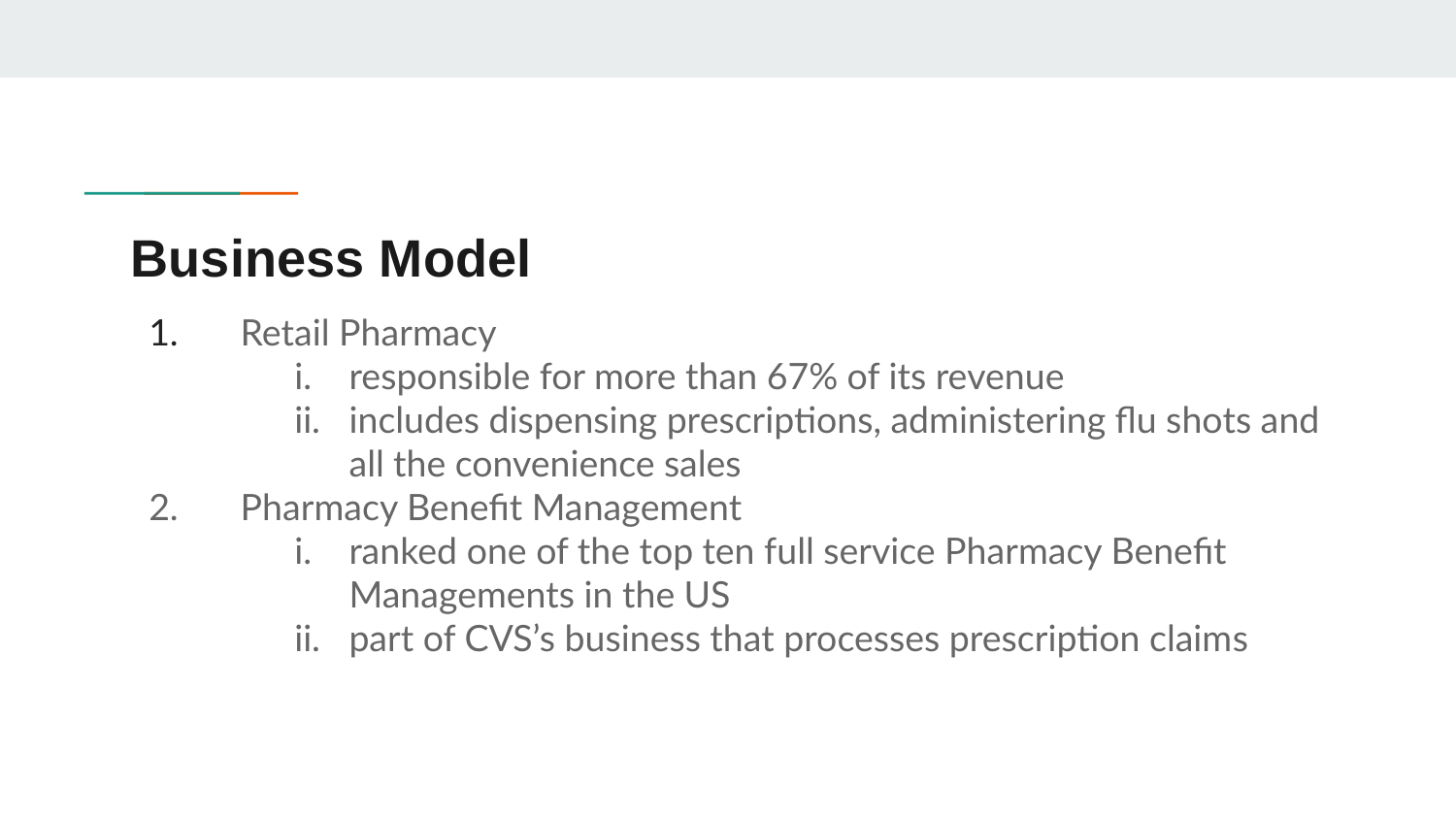

# Business Model
    Retail Pharmacy
responsible for more than 67% of its revenue
includes dispensing prescriptions, administering flu shots and all the convenience sales
    Pharmacy Benefit Management
ranked one of the top ten full service Pharmacy Benefit Managements in the US
part of CVS’s business that processes prescription claims